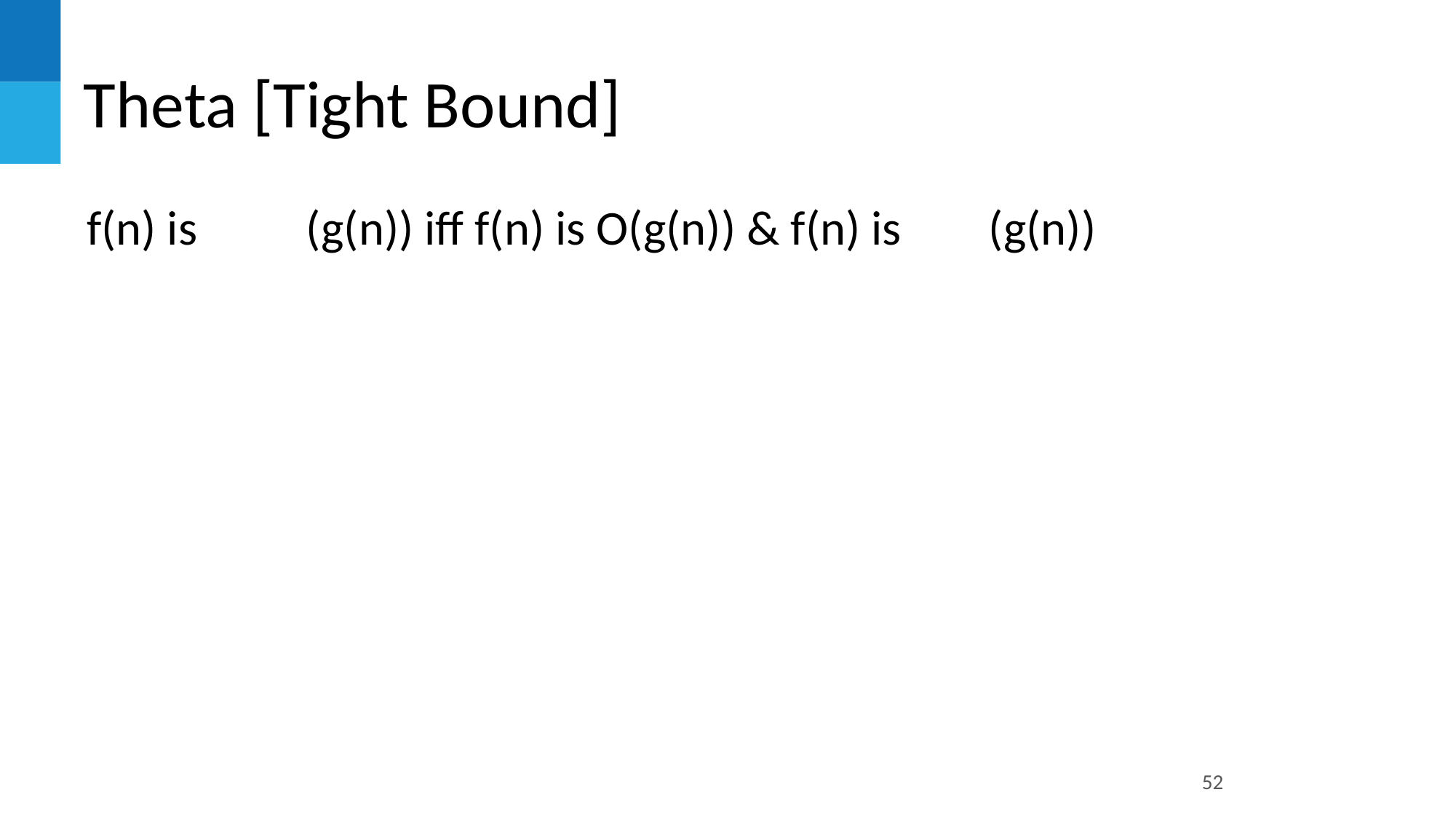

# Theta [Tight Bound]
f(n) is          (g(n)) iff f(n) is O(g(n)) & f(n) is        (g(n))

52